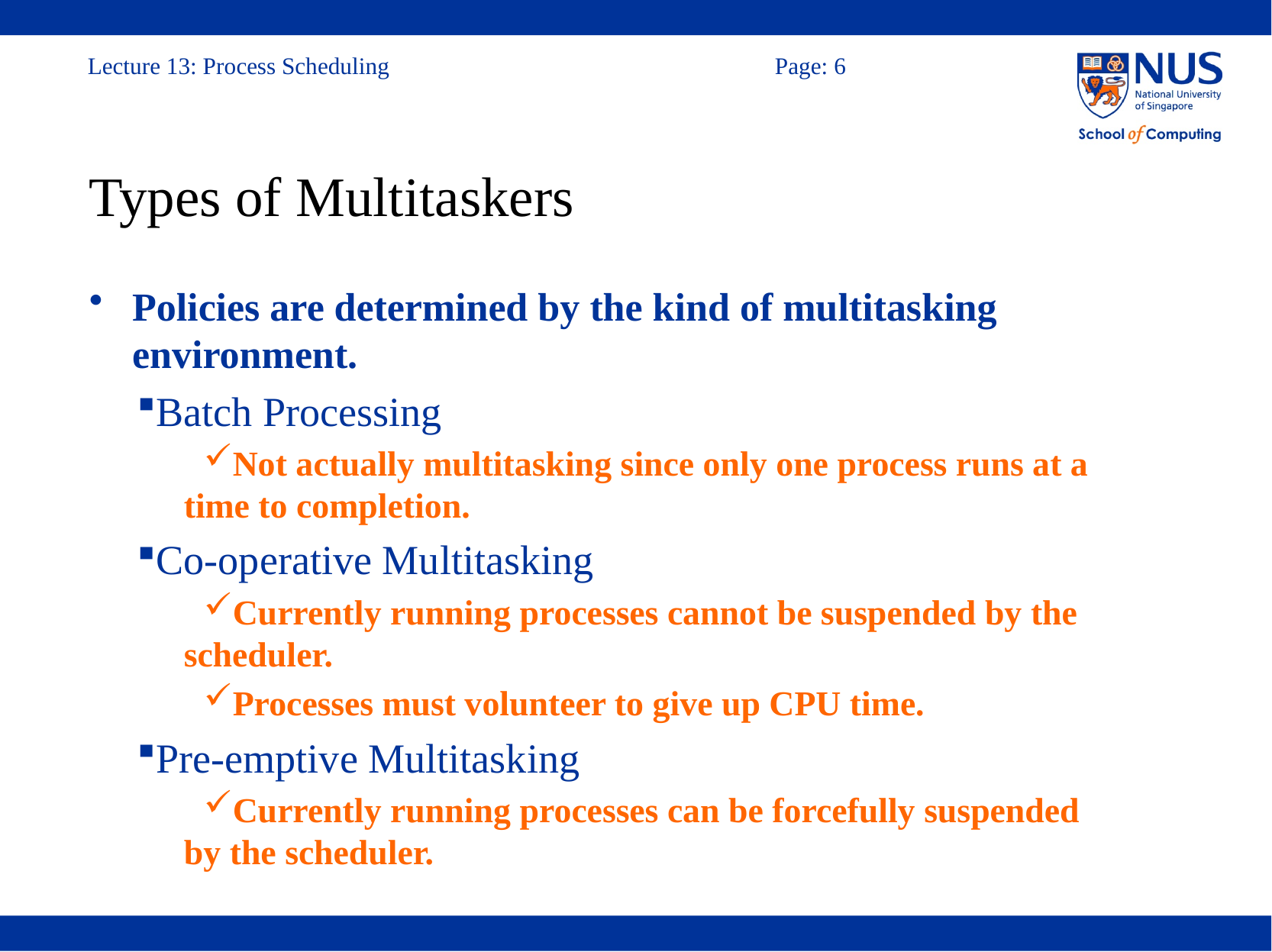

# Types of Multitaskers
Policies are determined by the kind of multitasking environment.
Batch Processing
Not actually multitasking since only one process runs at a time to completion.
Co-operative Multitasking
Currently running processes cannot be suspended by the scheduler.
Processes must volunteer to give up CPU time.
Pre-emptive Multitasking
Currently running processes can be forcefully suspended by the scheduler.